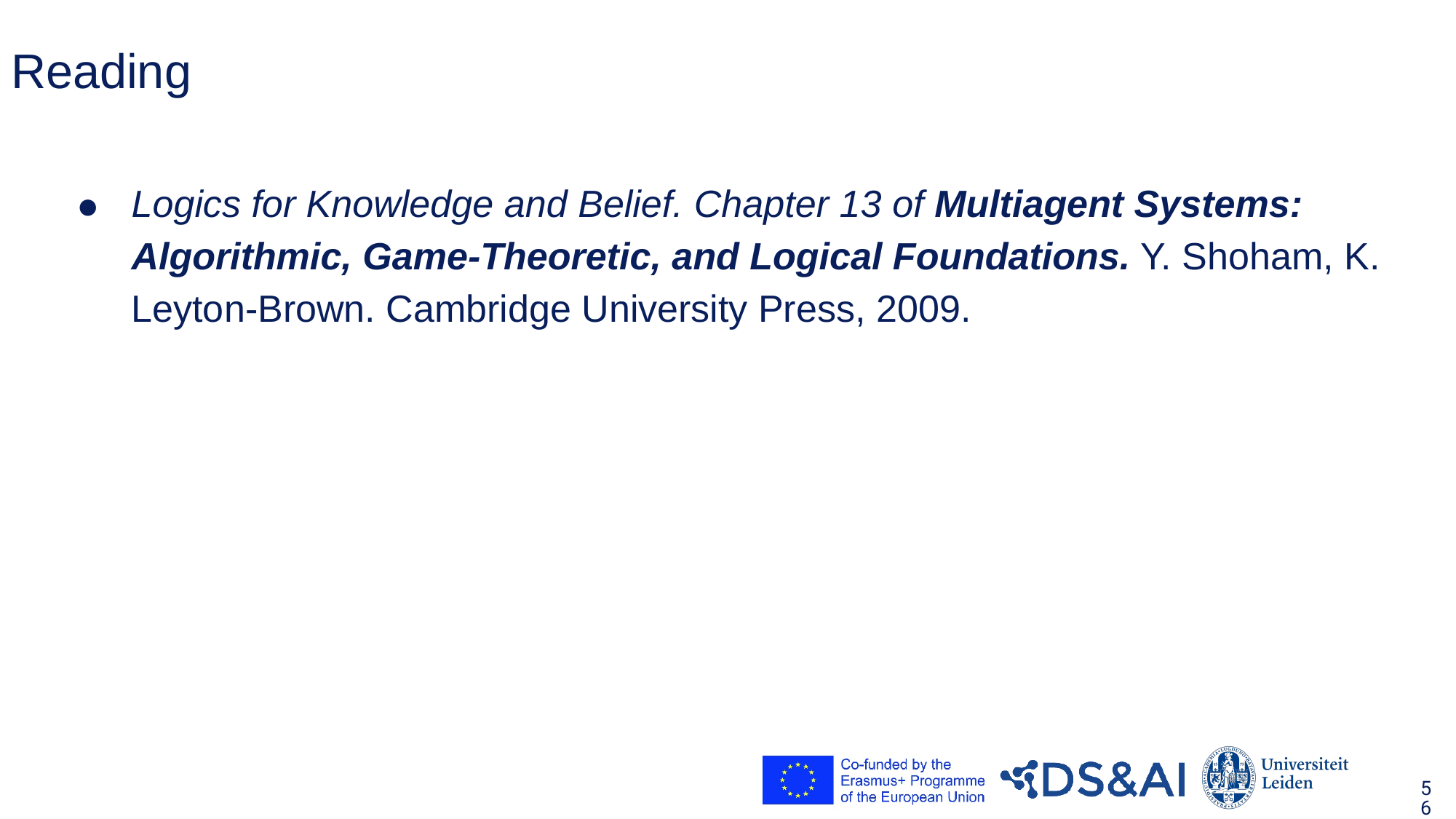

# Reading
Logics for Knowledge and Belief. Chapter 13 of Multiagent Systems: Algorithmic, Game-Theoretic, and Logical Foundations. Y. Shoham, K. Leyton-Brown. Cambridge University Press, 2009.

56